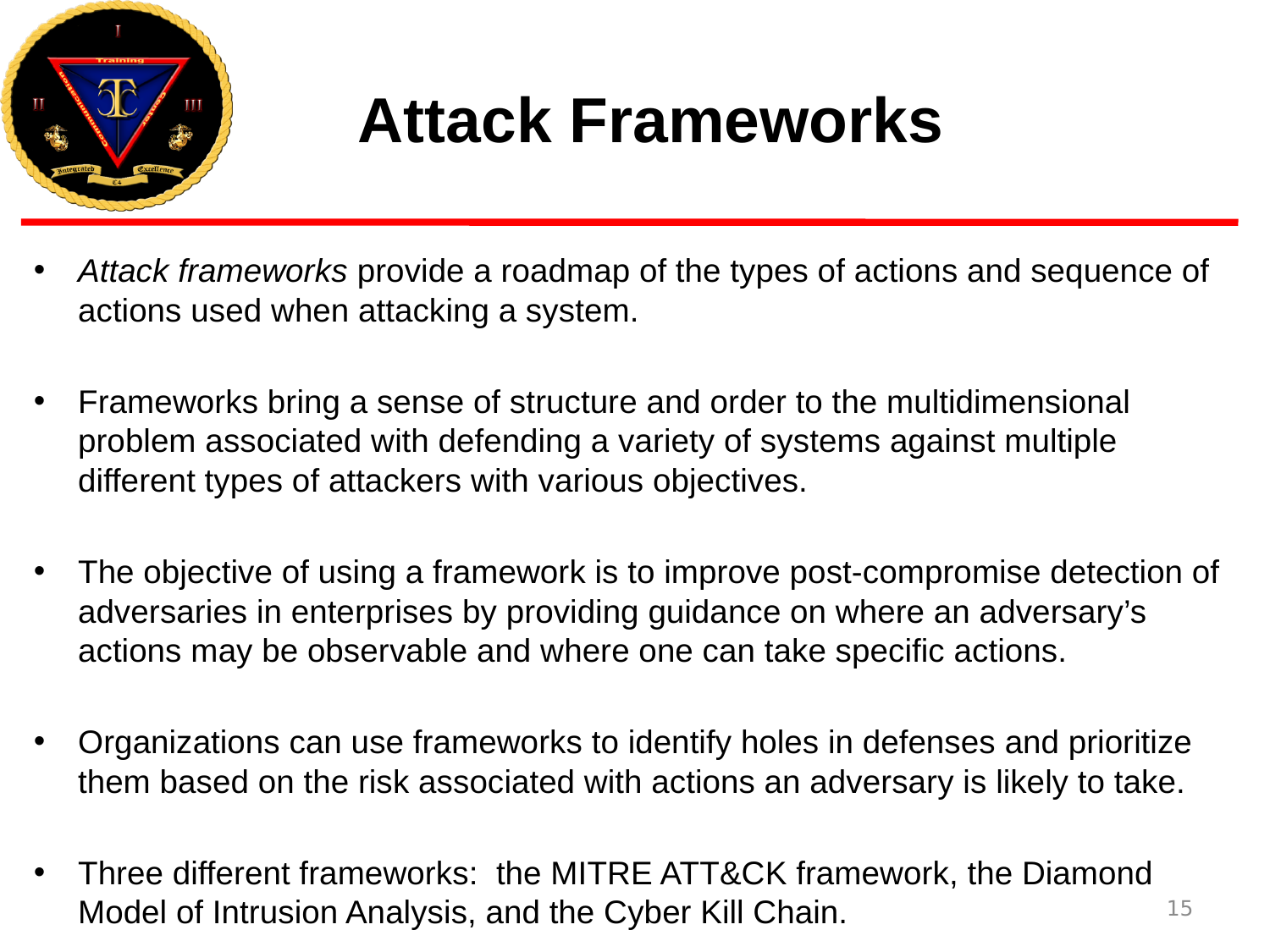

# Attack Frameworks
Attack frameworks provide a roadmap of the types of actions and sequence of actions used when attacking a system.

Frameworks bring a sense of structure and order to the multidimensional problem associated with defending a variety of systems against multiple different types of attackers with various objectives.

The objective of using a framework is to improve post-compromise detection of adversaries in enterprises by providing guidance on where an adversary’s actions may be observable and where one can take specific actions.

Organizations can use frameworks to identify holes in defenses and prioritize them based on the risk associated with actions an adversary is likely to take.

Three different frameworks:  the MITRE ATT&CK framework, the Diamond Model of Intrusion Analysis, and the Cyber Kill Chain.
15